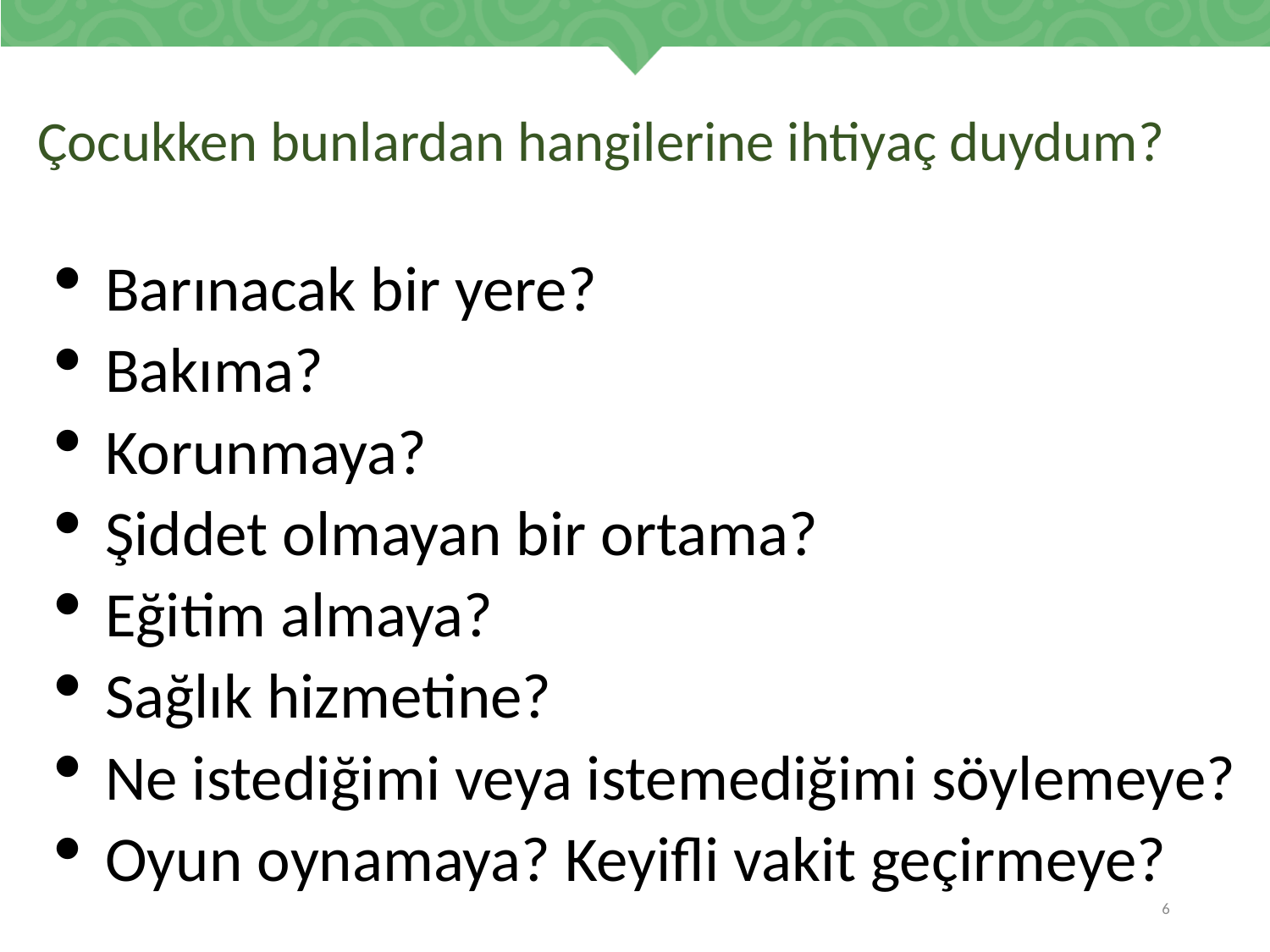

# Çocukken bunlardan hangilerine ihtiyaç duydum?
Barınacak bir yere?
Bakıma?
Korunmaya?
Şiddet olmayan bir ortama?
Eğitim almaya?
Sağlık hizmetine?
Ne istediğimi veya istemediğimi söylemeye?
Oyun oynamaya? Keyifli vakit geçirmeye?

6